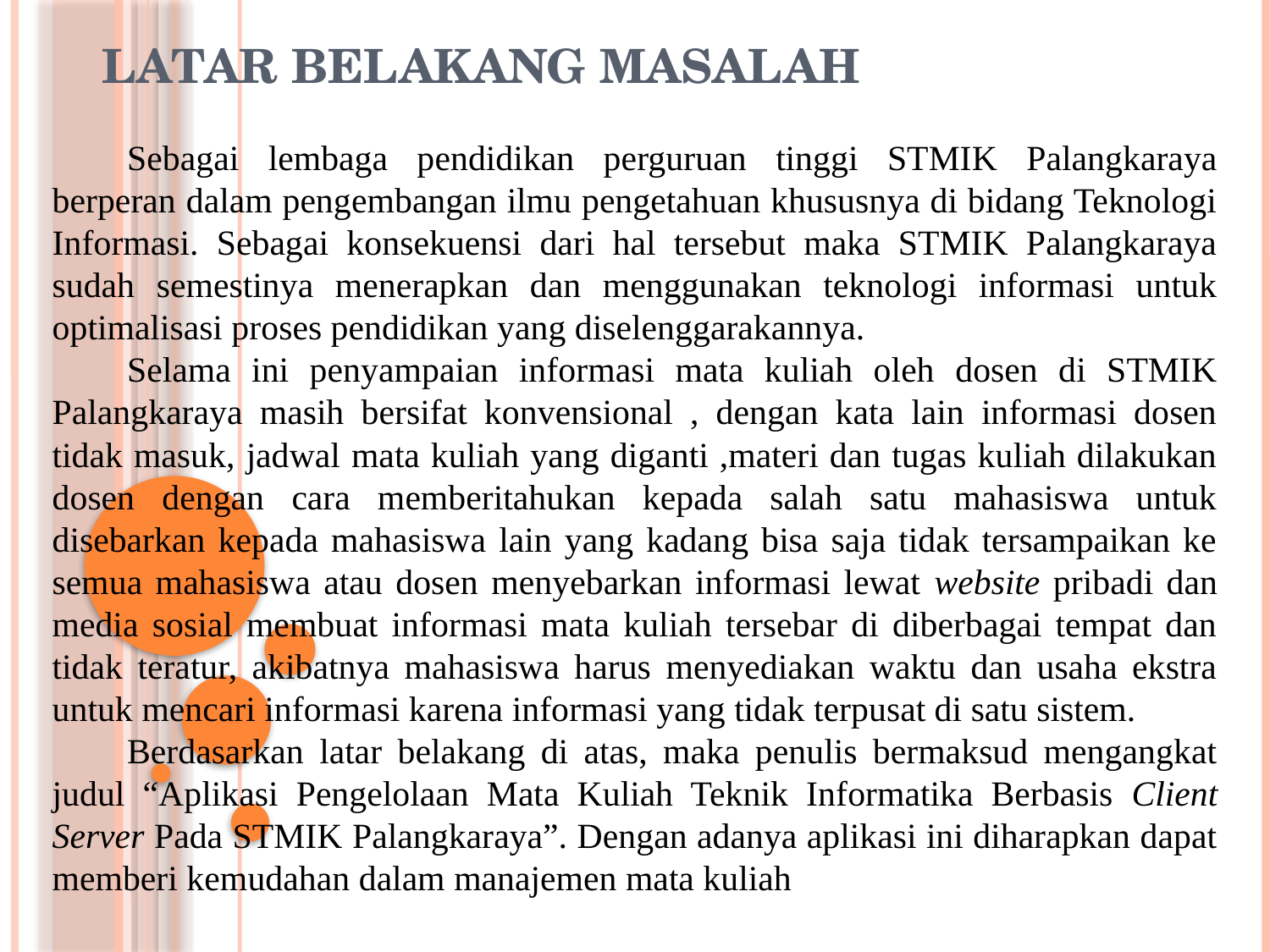

# Latar Belakang Masalah
Sebagai lembaga pendidikan perguruan tinggi STMIK Palangkaraya berperan dalam pengembangan ilmu pengetahuan khususnya di bidang Teknologi Informasi. Sebagai konsekuensi dari hal tersebut maka STMIK Palangkaraya sudah semestinya menerapkan dan menggunakan teknologi informasi untuk optimalisasi proses pendidikan yang diselenggarakannya.
Selama ini penyampaian informasi mata kuliah oleh dosen di STMIK Palangkaraya masih bersifat konvensional , dengan kata lain informasi dosen tidak masuk, jadwal mata kuliah yang diganti ,materi dan tugas kuliah dilakukan dosen dengan cara memberitahukan kepada salah satu mahasiswa untuk disebarkan kepada mahasiswa lain yang kadang bisa saja tidak tersampaikan ke semua mahasiswa atau dosen menyebarkan informasi lewat website pribadi dan media sosial membuat informasi mata kuliah tersebar di diberbagai tempat dan tidak teratur, akibatnya mahasiswa harus menyediakan waktu dan usaha ekstra untuk mencari informasi karena informasi yang tidak terpusat di satu sistem.
Berdasarkan latar belakang di atas, maka penulis bermaksud mengangkat judul “Aplikasi Pengelolaan Mata Kuliah Teknik Informatika Berbasis Client Server Pada STMIK Palangkaraya”. Dengan adanya aplikasi ini diharapkan dapat memberi kemudahan dalam manajemen mata kuliah